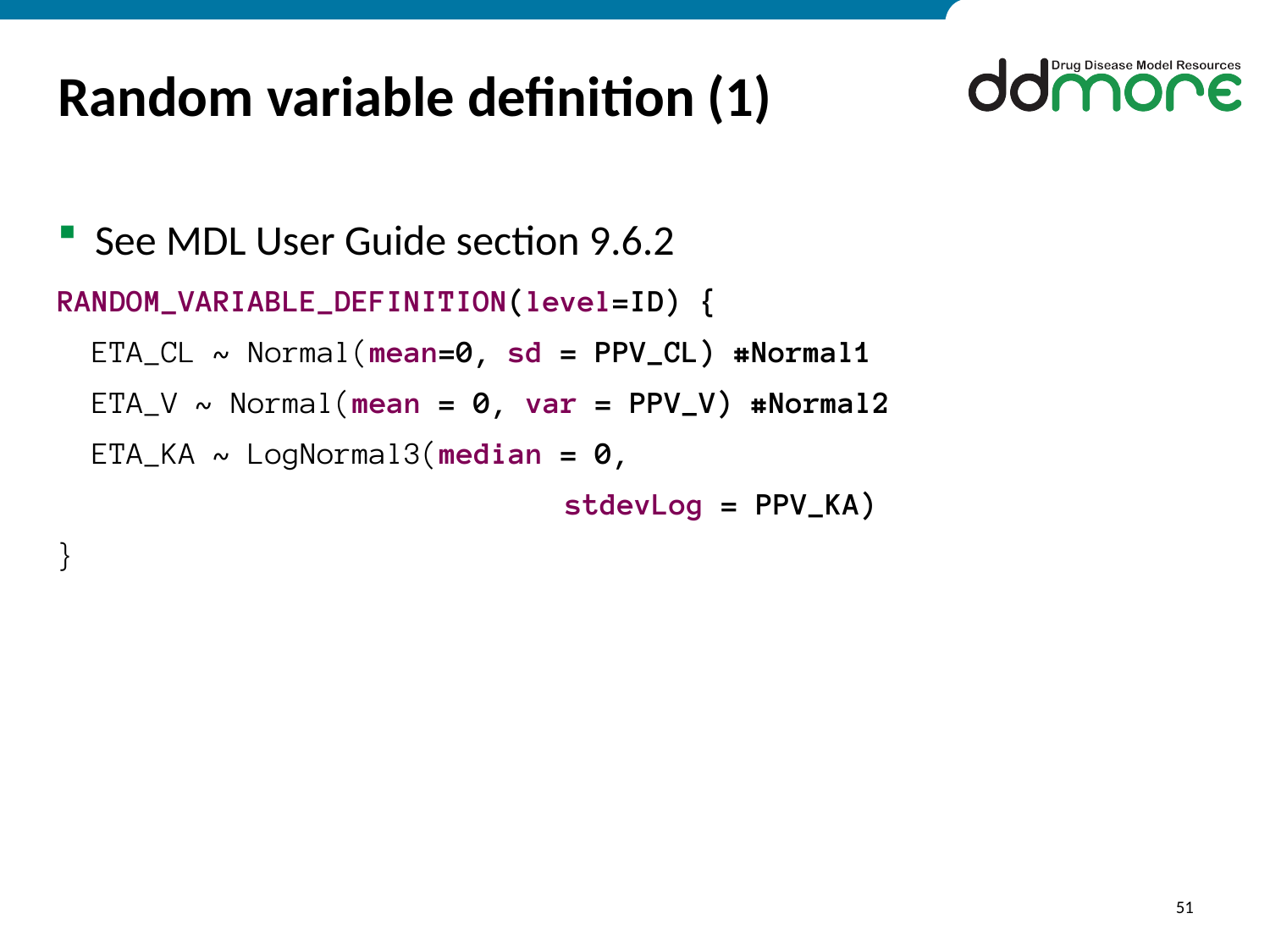

# Random variable definition (1)
See MDL User Guide section 9.6.2
RANDOM_VARIABLE_DEFINITION(level=ID) {
  ETA_CL ~ Normal(mean=0, sd = PPV_CL) #Normal1
  ETA_V ~ Normal(mean = 0, var = PPV_V) #Normal2
  ETA_KA ~ LogNormal3(median = 0,
				stdevLog = PPV_KA)
}

51